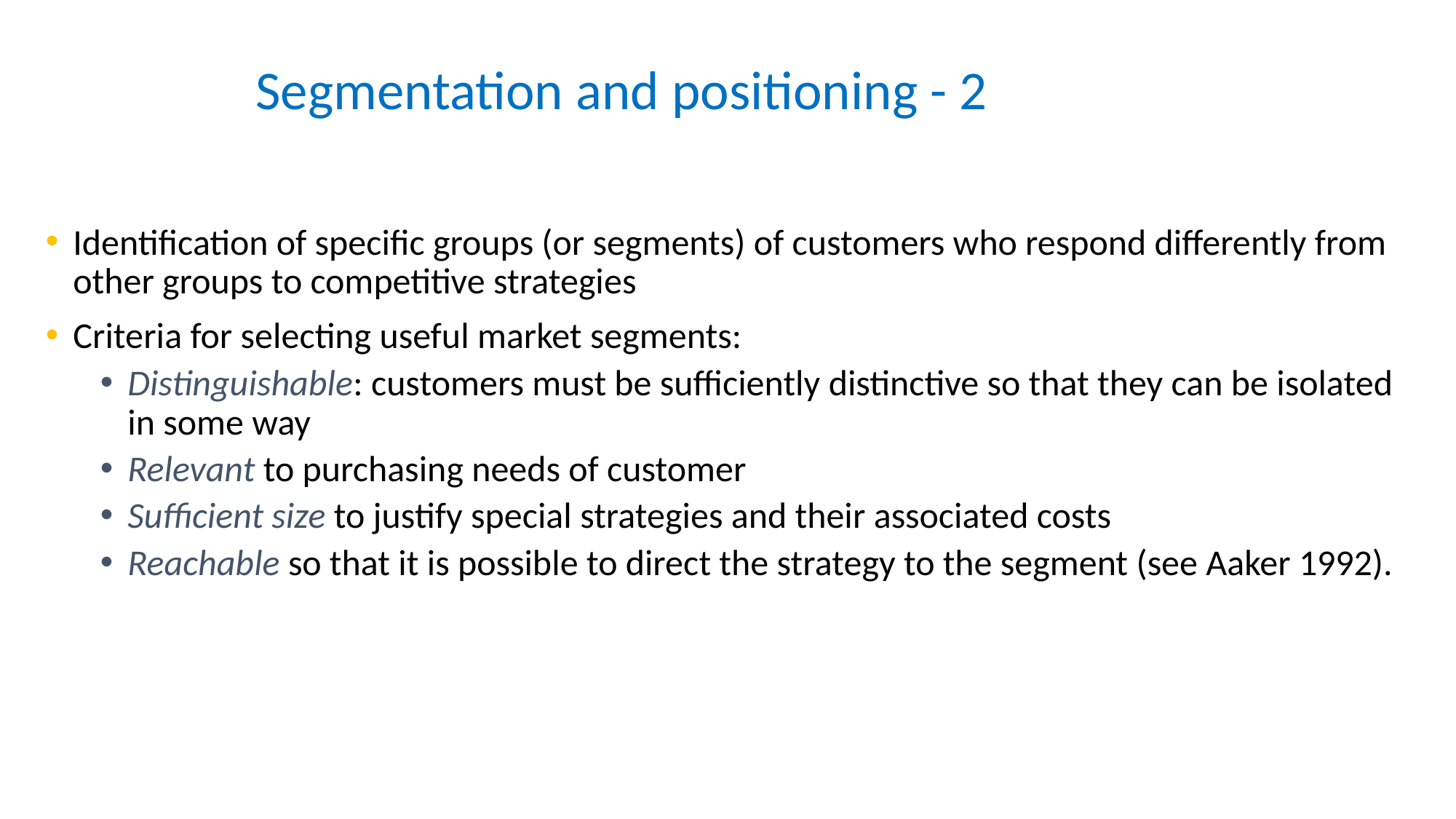

# Segmentation and positioning - 2
Identification of specific groups (or segments) of customers who respond differently from other groups to competitive strategies
Criteria for selecting useful market segments:
Distinguishable: customers must be sufficiently distinctive so that they can be isolated in some way
Relevant to purchasing needs of customer
Sufficient size to justify special strategies and their associated costs
Reachable so that it is possible to direct the strategy to the segment (see Aaker 1992).